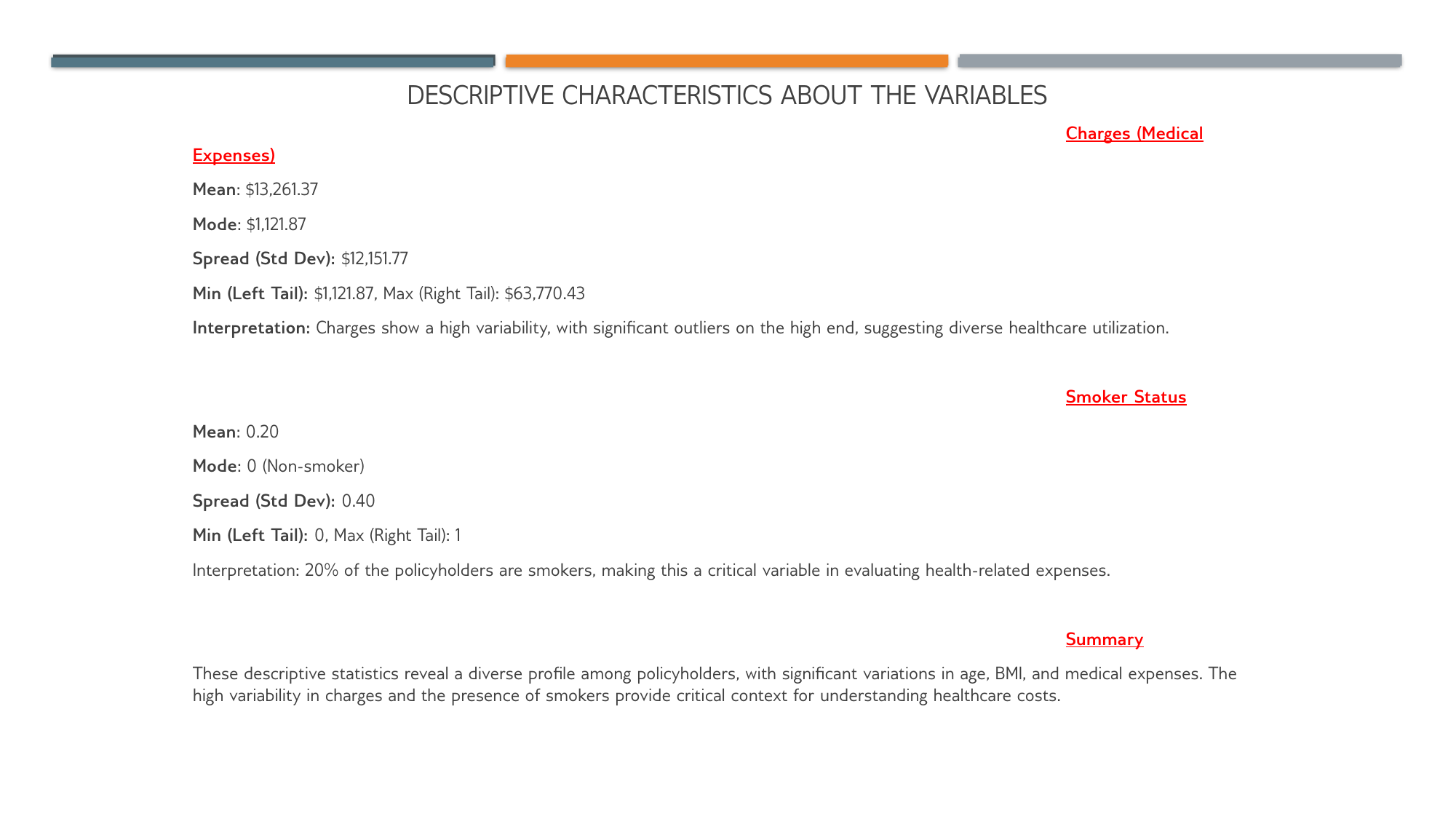

# descriptive characteristics about the variables
								Charges (Medical Expenses)
Mean: $13,261.37
Mode: $1,121.87
Spread (Std Dev): $12,151.77
Min (Left Tail): $1,121.87, Max (Right Tail): $63,770.43
Interpretation: Charges show a high variability, with significant outliers on the high end, suggesting diverse healthcare utilization.

								Smoker Status
Mean: 0.20
Mode: 0 (Non-smoker)
Spread (Std Dev): 0.40
Min (Left Tail): 0, Max (Right Tail): 1
Interpretation: 20% of the policyholders are smokers, making this a critical variable in evaluating health-related expenses.

								Summary
These descriptive statistics reveal a diverse profile among policyholders, with significant variations in age, BMI, and medical expenses. The high variability in charges and the presence of smokers provide critical context for understanding healthcare costs.